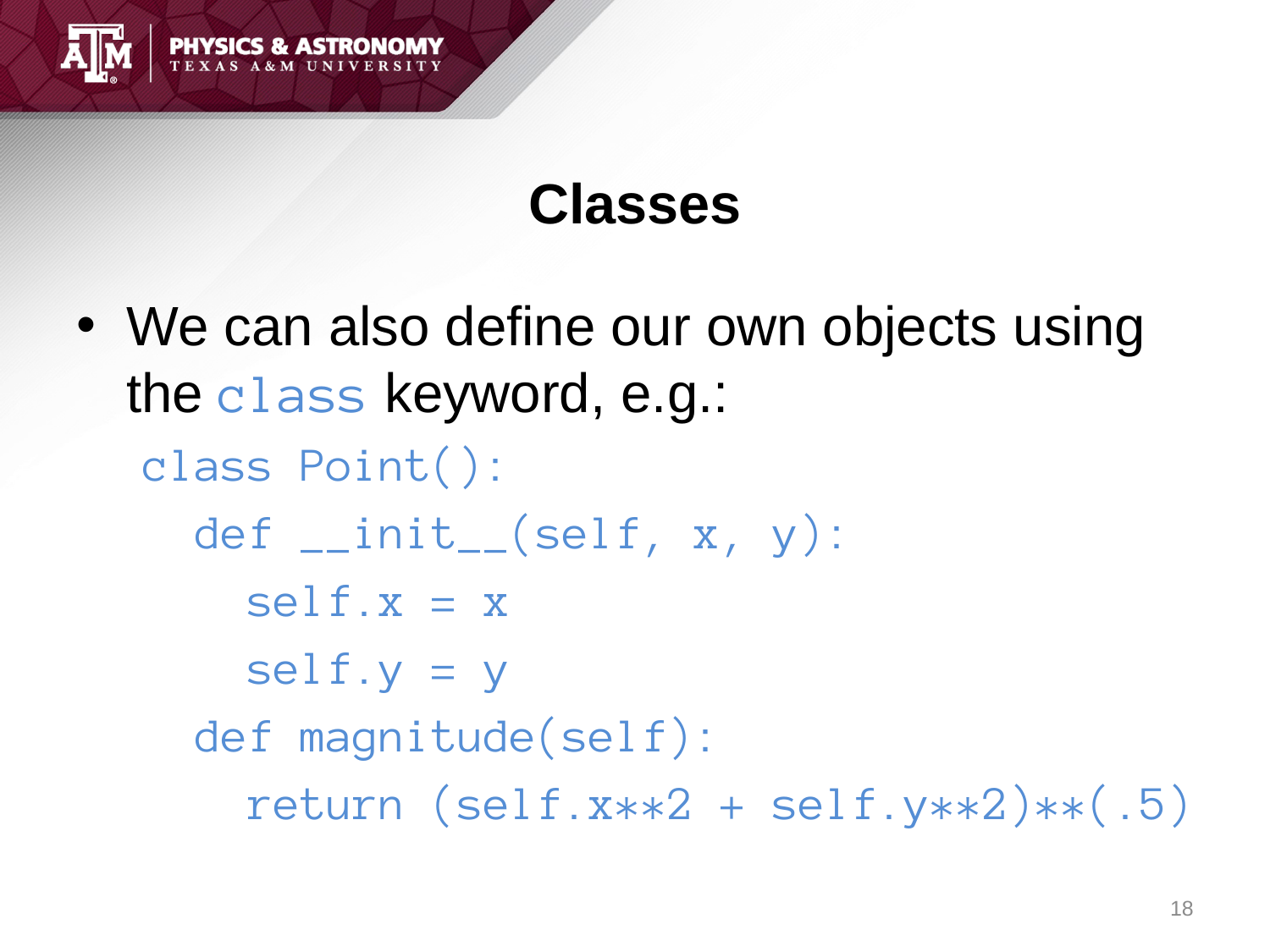

# Classes
We can also define our own objects using the class keyword, e.g.:
class Point():
  def __init__(self, x, y):
    self.x = x
    self.y = y
  def magnitude(self):
    return (self.x**2 + self.y**2)**(.5)

18